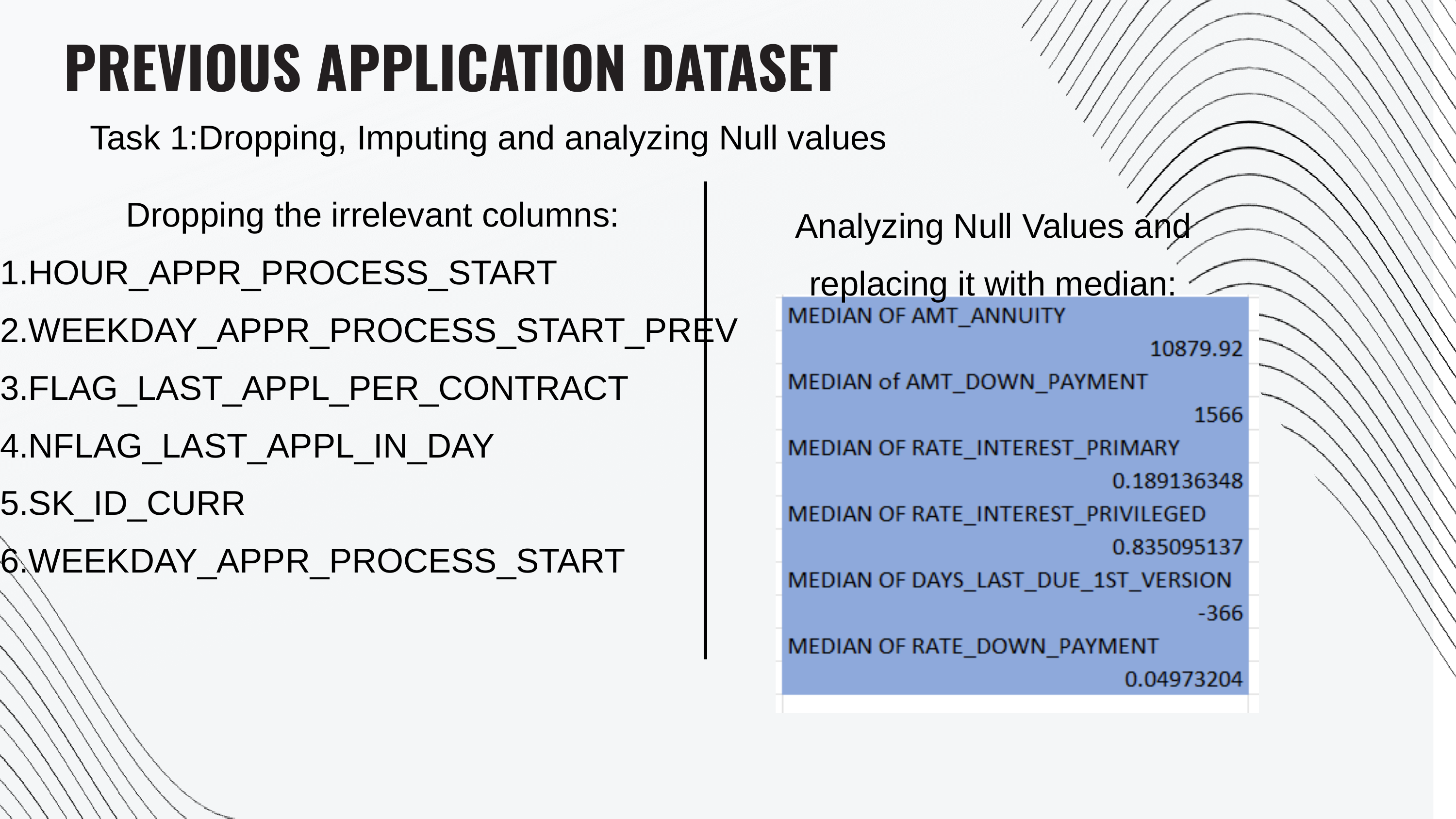

PREVIOUS APPLICATION DATASET

Task 1:Dropping, Imputing and analyzing Null values
Dropping the irrelevant columns:
1.HOUR_APPR_PROCESS_START 2.WEEKDAY_APPR_PROCESS_START_PREV
3.FLAG_LAST_APPL_PER_CONTRACT
4.NFLAG_LAST_APPL_IN_DAY
5.SK_ID_CURR
6.WEEKDAY_APPR_PROCESS_START
Analyzing Null Values and replacing it with median: